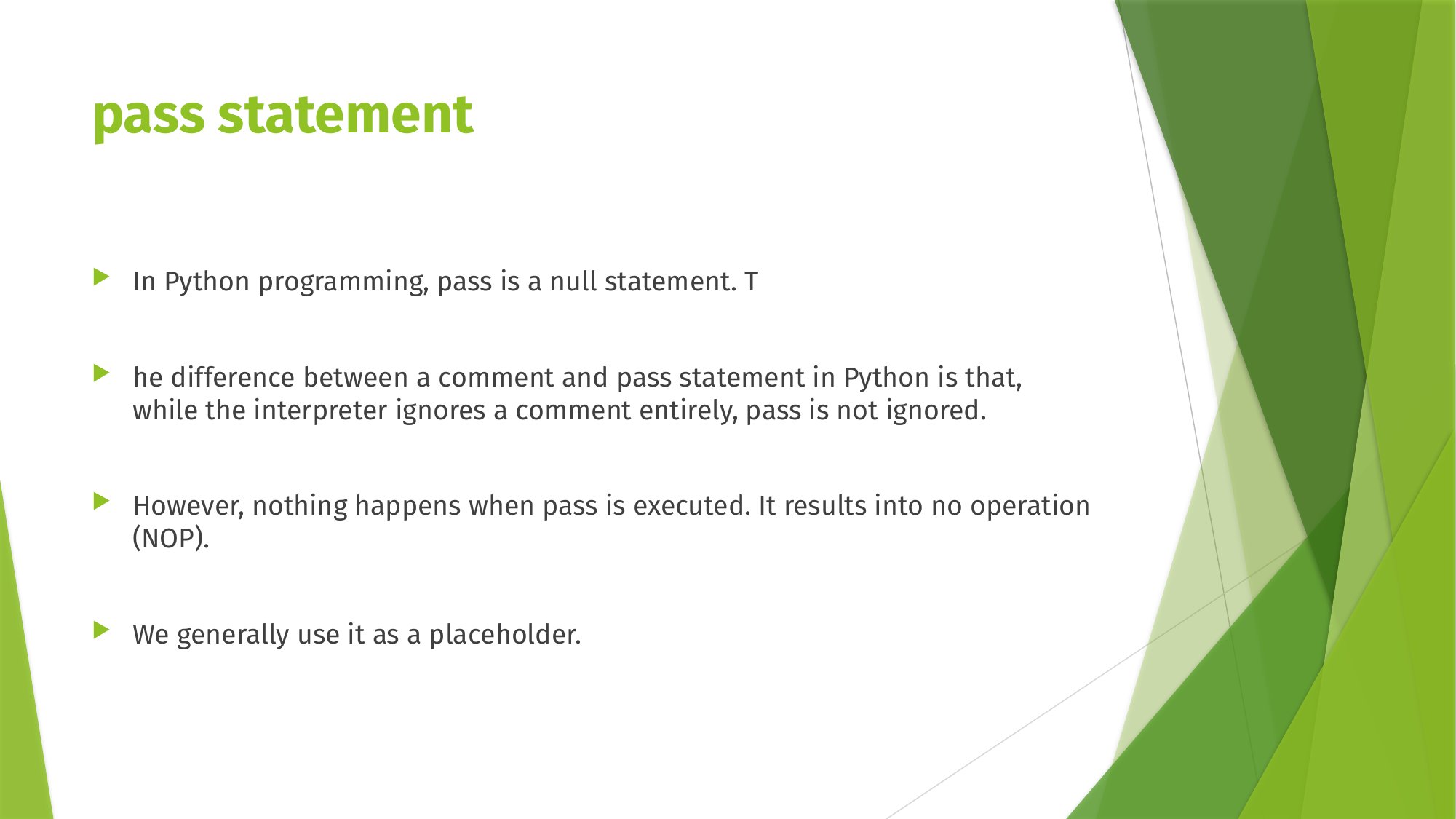

# pass statement
In Python programming, pass is a null statement. T

he difference between a comment and pass statement in Python is that, while the interpreter ignores a comment entirely, pass is not ignored.

However, nothing happens when pass is executed. It results into no operation (NOP).

We generally use it as a placeholder.